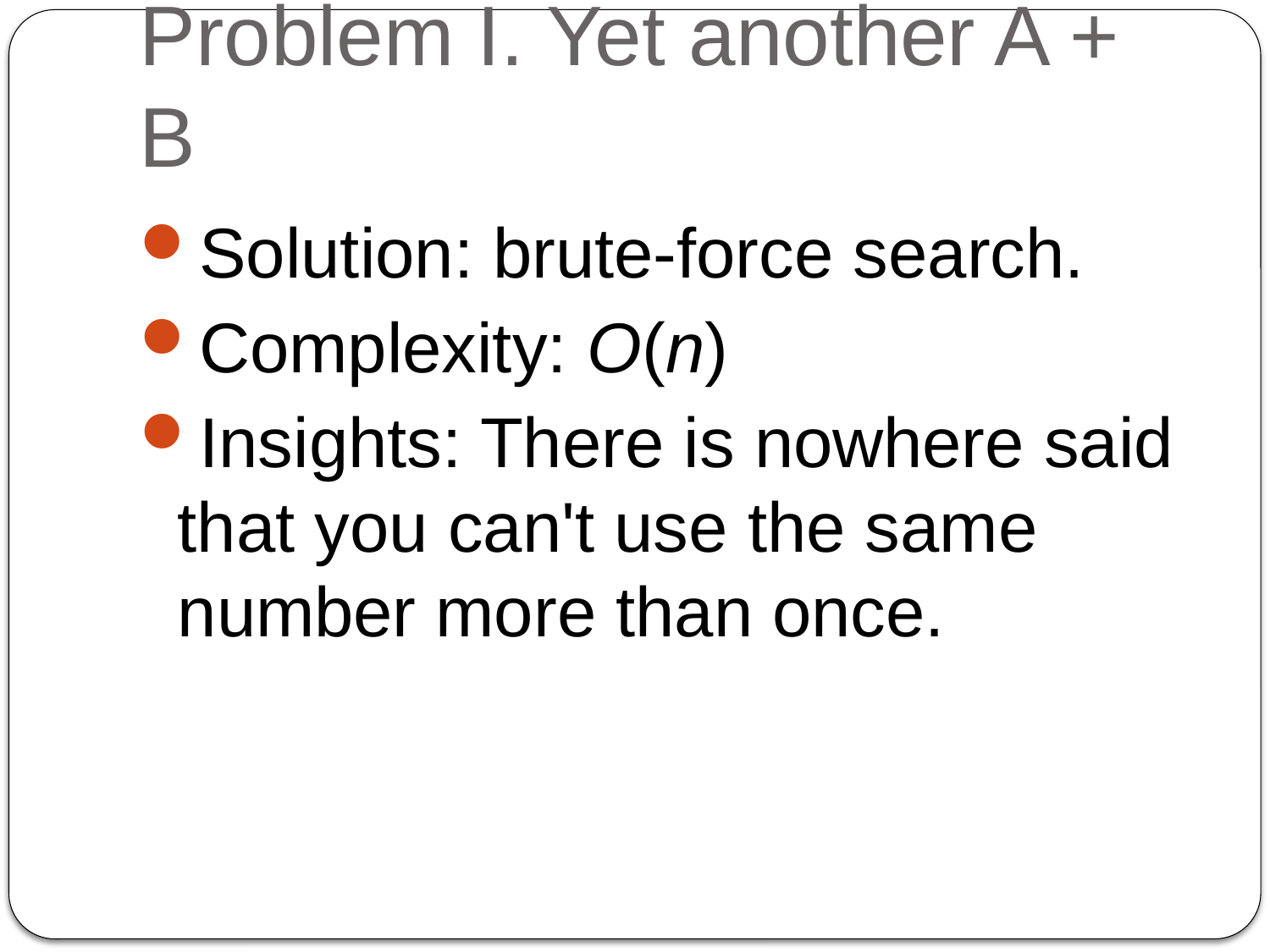

# Problem I. Yet another A + B
Solution: brute-force search.
Complexity: O(n)
Insights: There is nowhere said that you can't use the same number more than once.